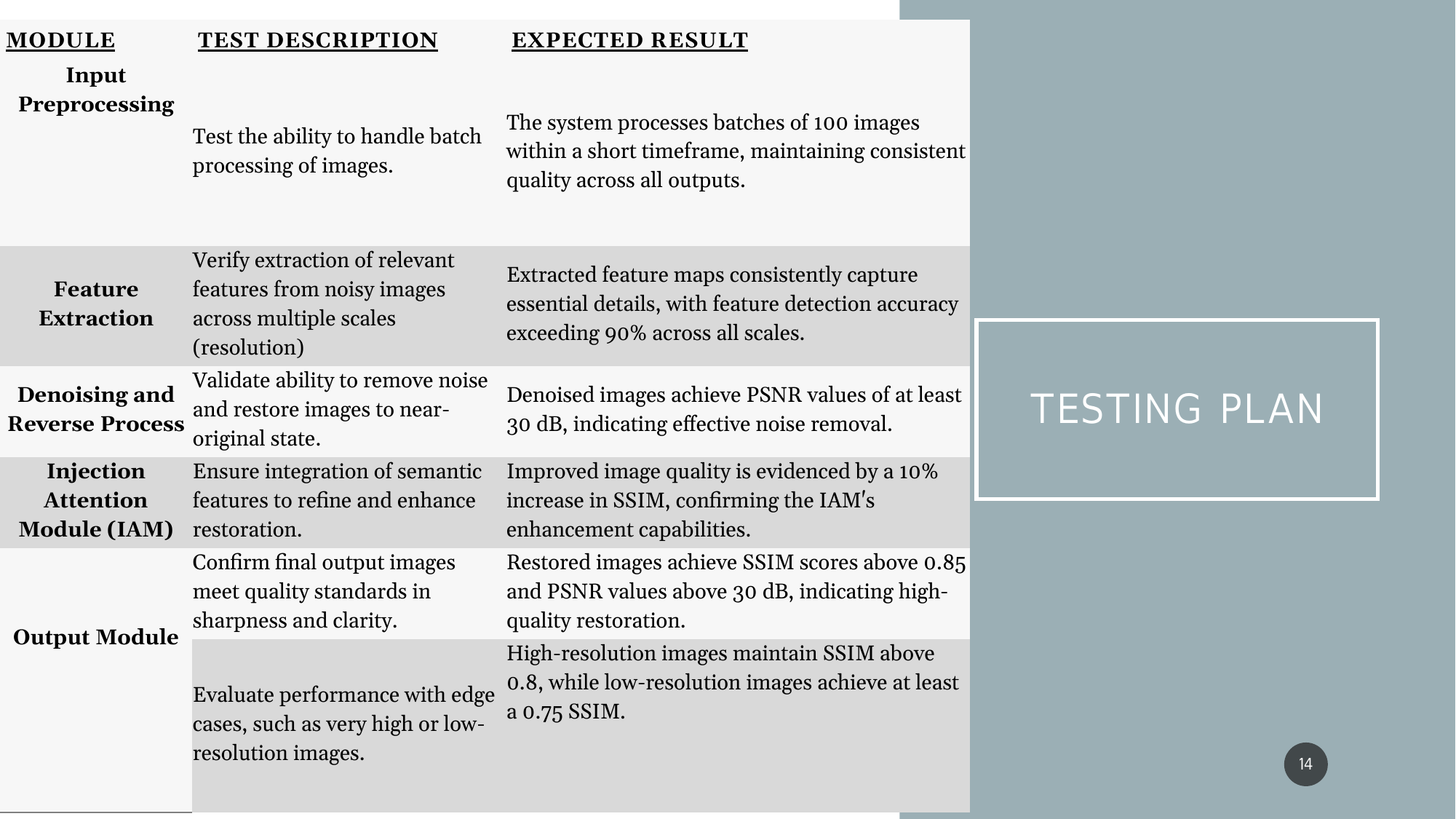

| Module | Test Description | Expected result |
| --- | --- | --- |
| Input Preprocessing | Test the ability to handle batch processing of images. | The system processes batches of 100 images within a short timeframe, maintaining consistent quality across all outputs. |
| Feature Extraction | Verify extraction of relevant features from noisy images across multiple scales (resolution) | Extracted feature maps consistently capture essential details, with feature detection accuracy exceeding 90% across all scales. |
| Denoising and Reverse Process | Validate ability to remove noise and restore images to near-original state. | Denoised images achieve PSNR values of at least 30 dB, indicating effective noise removal. |
| Injection Attention Module (IAM) | Ensure integration of semantic features to refine and enhance restoration. | Improved image quality is evidenced by a 10% increase in SSIM, confirming the IAM's enhancement capabilities. |
| Output Module | Confirm final output images meet quality standards in sharpness and clarity. | Restored images achieve SSIM scores above 0.85 and PSNR values above 30 dB, indicating high-quality restoration. |
|  | Evaluate performance with edge cases, such as very high or low-resolution images. | High-resolution images maintain SSIM above 0.8, while low-resolution images achieve at least a 0.75 SSIM. |
# Testing plan
14